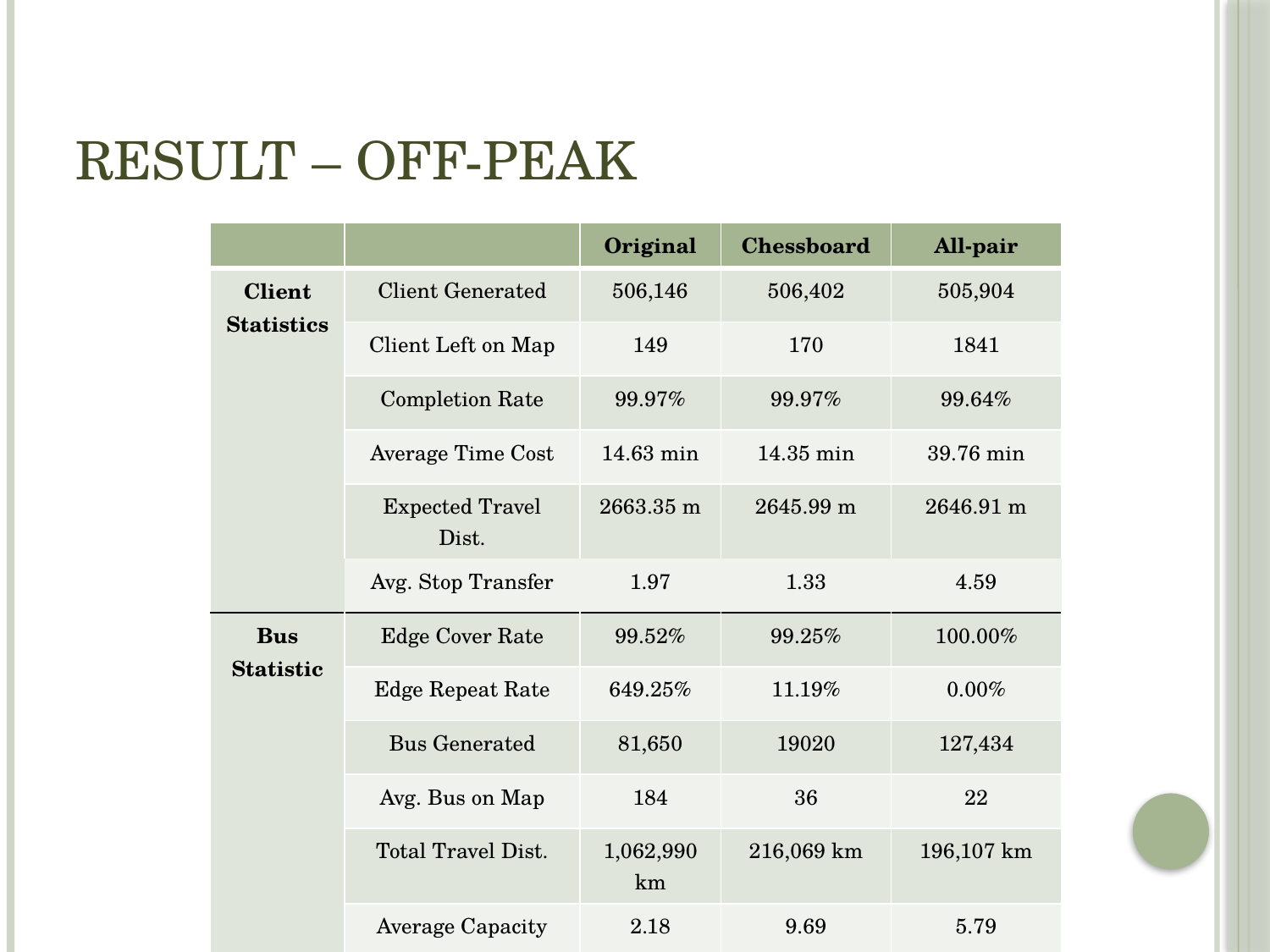

# Result – Off-peak
|  |  | Original | Chessboard | All-pair |
| --- | --- | --- | --- | --- |
| Client Statistics | Client Generated | 506,146 | 506,402 | 505,904 |
|  | Client Left on Map | 149 | 170 | 1841 |
|  | Completion Rate | 99.97% | 99.97% | 99.64% |
|  | Average Time Cost | 14.63 min | 14.35 min | 39.76 min |
|  | Expected Travel Dist. | 2663.35 m | 2645.99 m | 2646.91 m |
|  | Avg. Stop Transfer | 1.97 | 1.33 | 4.59 |
| Bus Statistic | Edge Cover Rate | 99.52% | 99.25% | 100.00% |
|  | Edge Repeat Rate | 649.25% | 11.19% | 0.00% |
|  | Bus Generated | 81,650 | 19020 | 127,434 |
|  | Avg. Bus on Map | 184 | 36 | 22 |
|  | Total Travel Dist. | 1,062,990 km | 216,069 km | 196,107 km |
|  | Average Capacity | 2.18 | 9.69 | 5.79 |